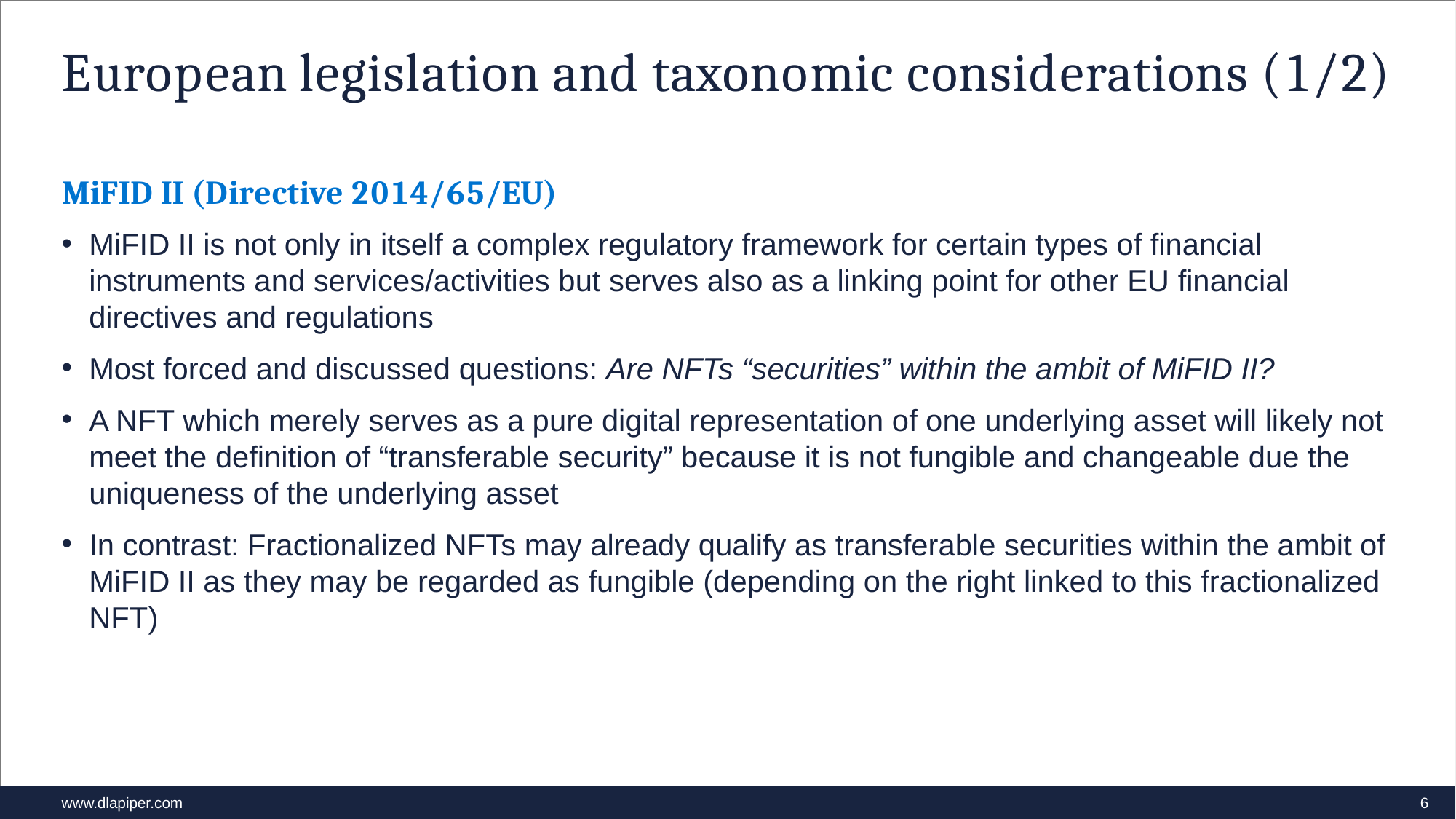

# European legislation and taxonomic considerations (1/2)

MiFID II (Directive 2014/65/EU)
MiFID II is not only in itself a complex regulatory framework for certain types of financial instruments and services/activities but serves also as a linking point for other EU financial directives and regulations
Most forced and discussed questions: Are NFTs “securities” within the ambit of MiFID II?
A NFT which merely serves as a pure digital representation of one underlying asset will likely not meet the definition of “transferable security” because it is not fungible and changeable due the uniqueness of the underlying asset
In contrast: Fractionalized NFTs may already qualify as transferable securities within the ambit of MiFID II as they may be regarded as fungible (depending on the right linked to this fractionalized NFT)
6